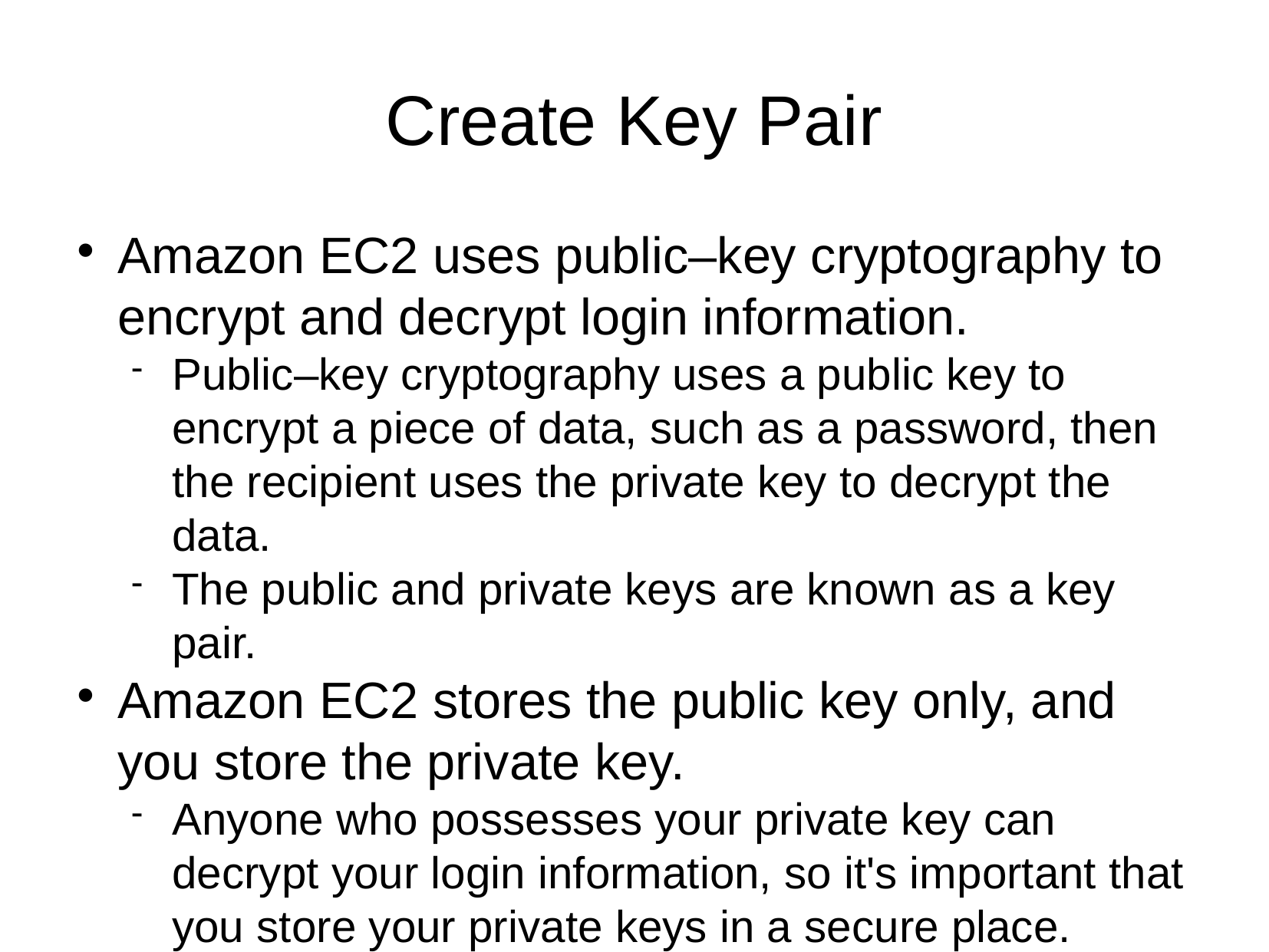

Create Key Pair
Amazon EC2 uses public–key cryptography to encrypt and decrypt login information.
Public–key cryptography uses a public key to encrypt a piece of data, such as a password, then the recipient uses the private key to decrypt the data.
The public and private keys are known as a key pair.
Amazon EC2 stores the public key only, and you store the private key.
Anyone who possesses your private key can decrypt your login information, so it's important that you store your private keys in a secure place.